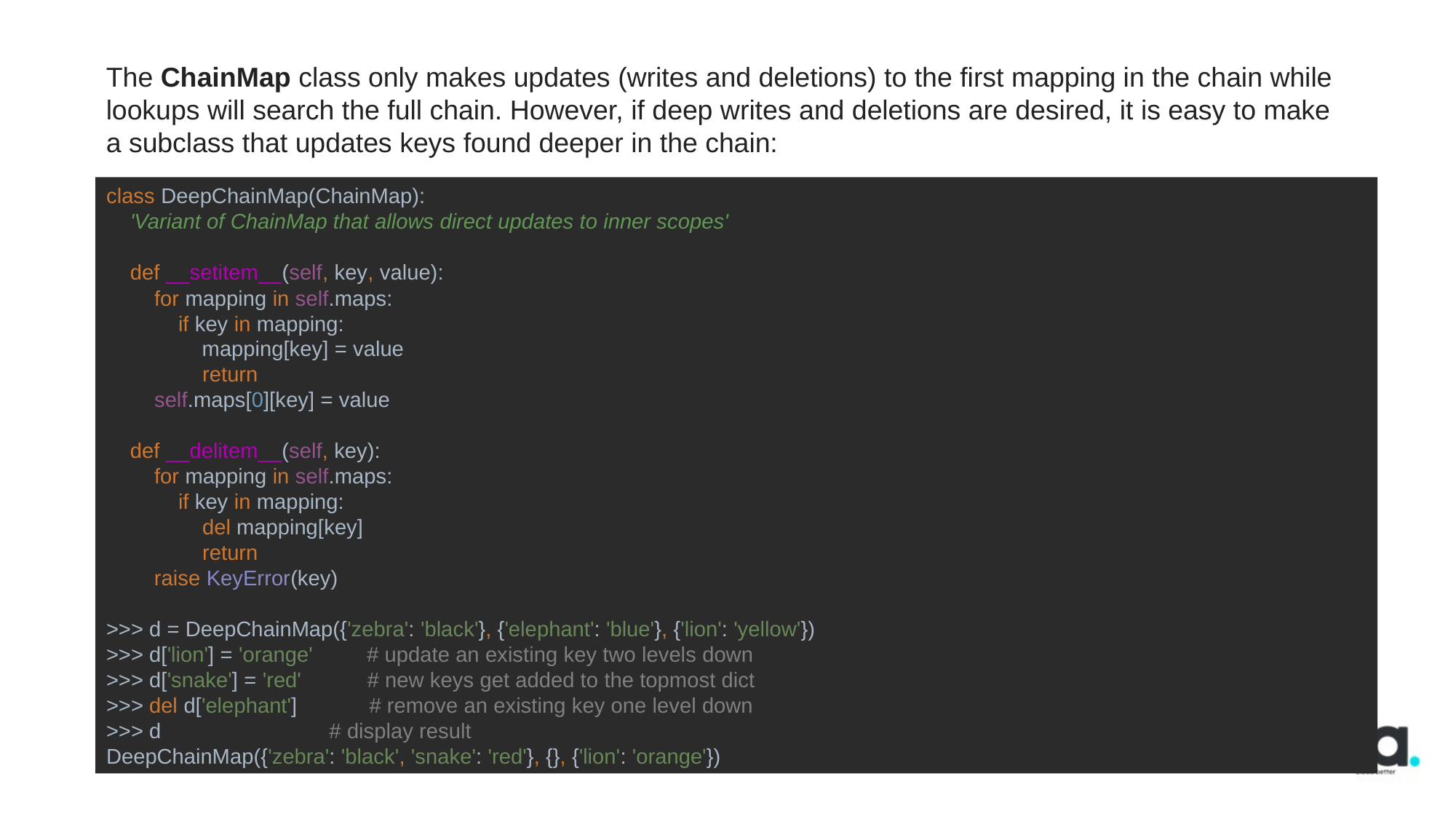

The ChainMap class only makes updates (writes and deletions) to the first mapping in the chain while lookups will search the full chain. However, if deep writes and deletions are desired, it is easy to make a subclass that updates keys found deeper in the chain:
class DeepChainMap(ChainMap):
    'Variant of ChainMap that allows direct updates to inner scopes'
    def __setitem__(self, key, value):
        for mapping in self.maps:
            if key in mapping:
                mapping[key] = value
                return
        self.maps[0][key] = value
    def __delitem__(self, key):
        for mapping in self.maps:
            if key in mapping:
                del mapping[key]
                return
        raise KeyError(key)
>>> d = DeepChainMap({'zebra': 'black'}, {'elephant': 'blue'}, {'lion': 'yellow'})
>>> d['lion'] = 'orange'         # update an existing key two levels down
>>> d['snake'] = 'red'           # new keys get added to the topmost dict
>>> del d['elephant']            # remove an existing key one level down
>>> d                            # display result
DeepChainMap({'zebra': 'black', 'snake': 'red'}, {}, {'lion': 'orange'})